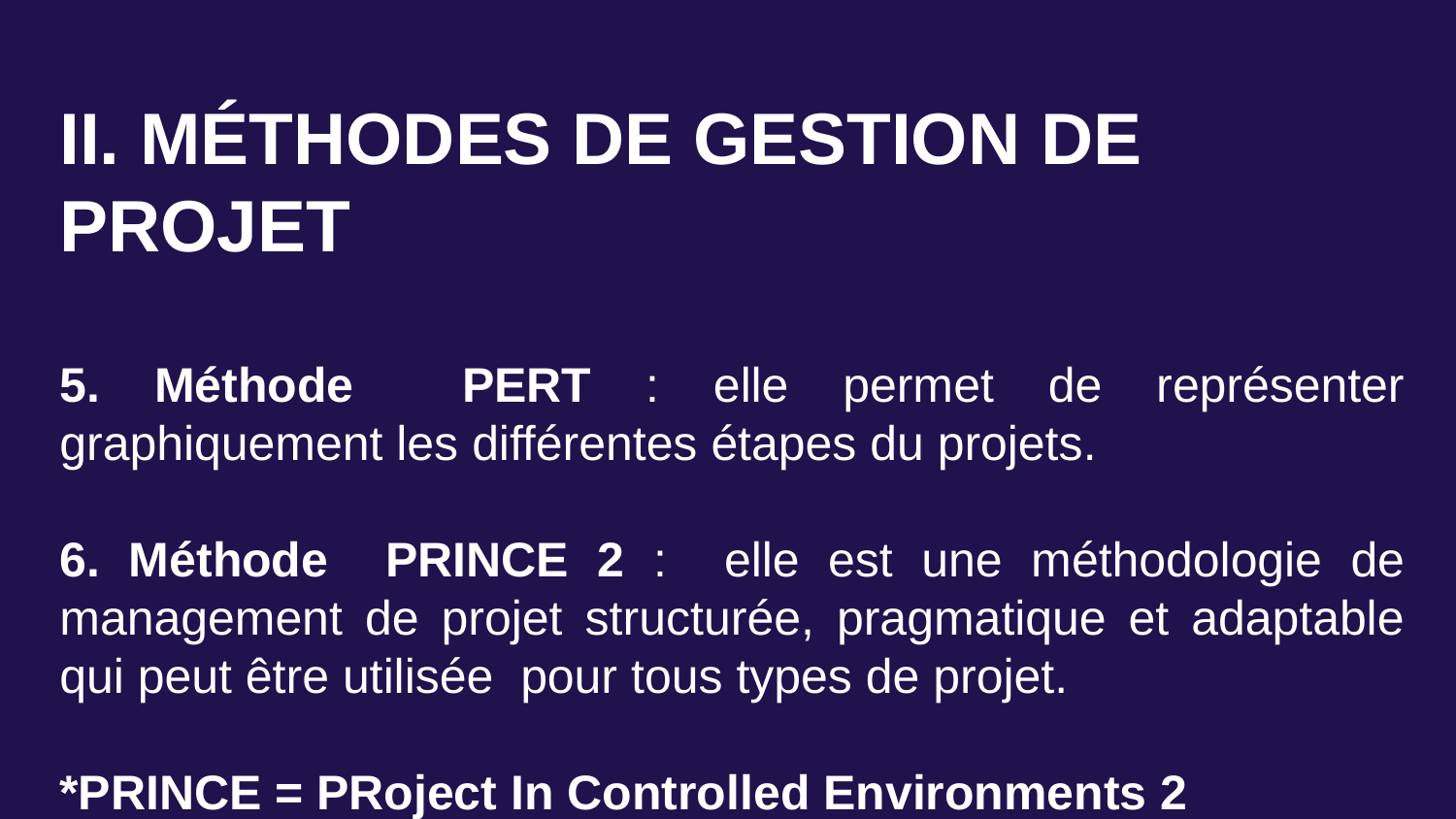

II. MÉTHODES DE GESTION DE PROJET

5. Méthode  PERT : elle permet de représenter graphiquement les différentes étapes du projets.

6. Méthode  PRINCE 2 :  elle est une méthodologie de management de projet structurée, pragmatique et adaptable qui peut être utilisée  pour tous types de projet.

*PRINCE = PRoject In Controlled Environments 2